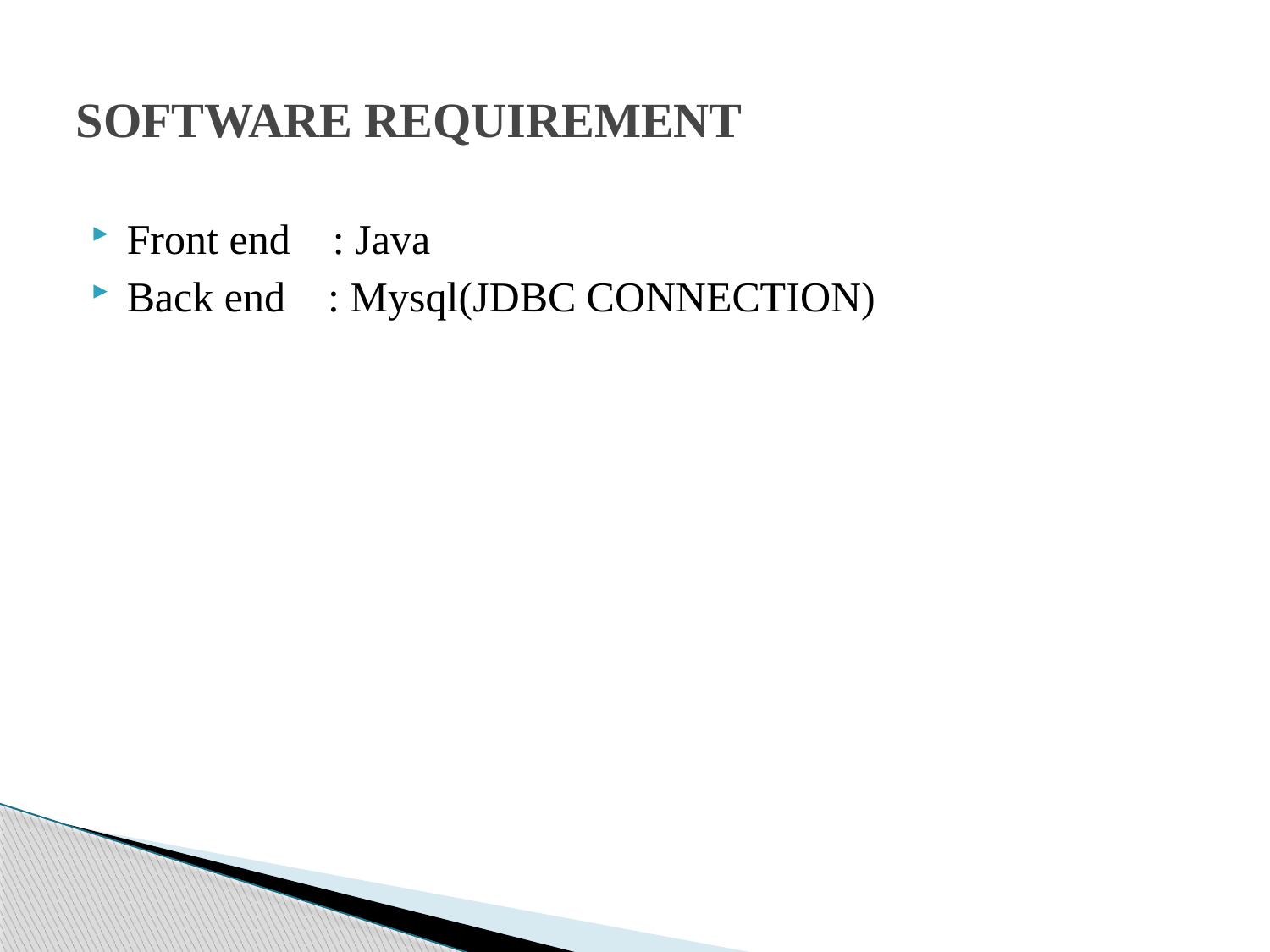

# SOFTWARE REQUIREMENT
Front end    : Java
Back end    : Mysql(JDBC CONNECTION)